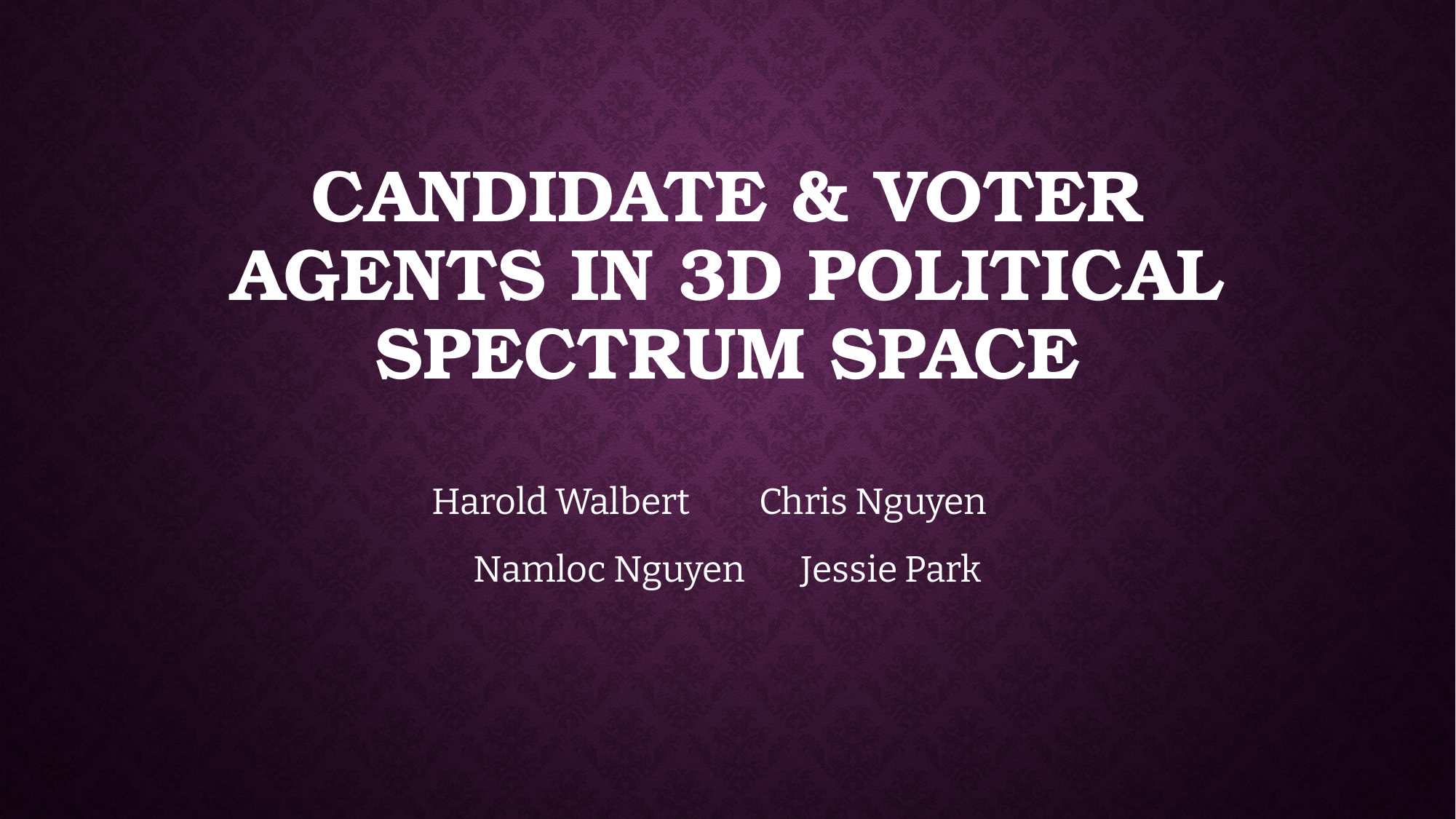

# Candidate & Voter Agents in 3D Political Spectrum Space
Harold Walbert	Chris Nguyen
Namloc Nguyen	Jessie Park